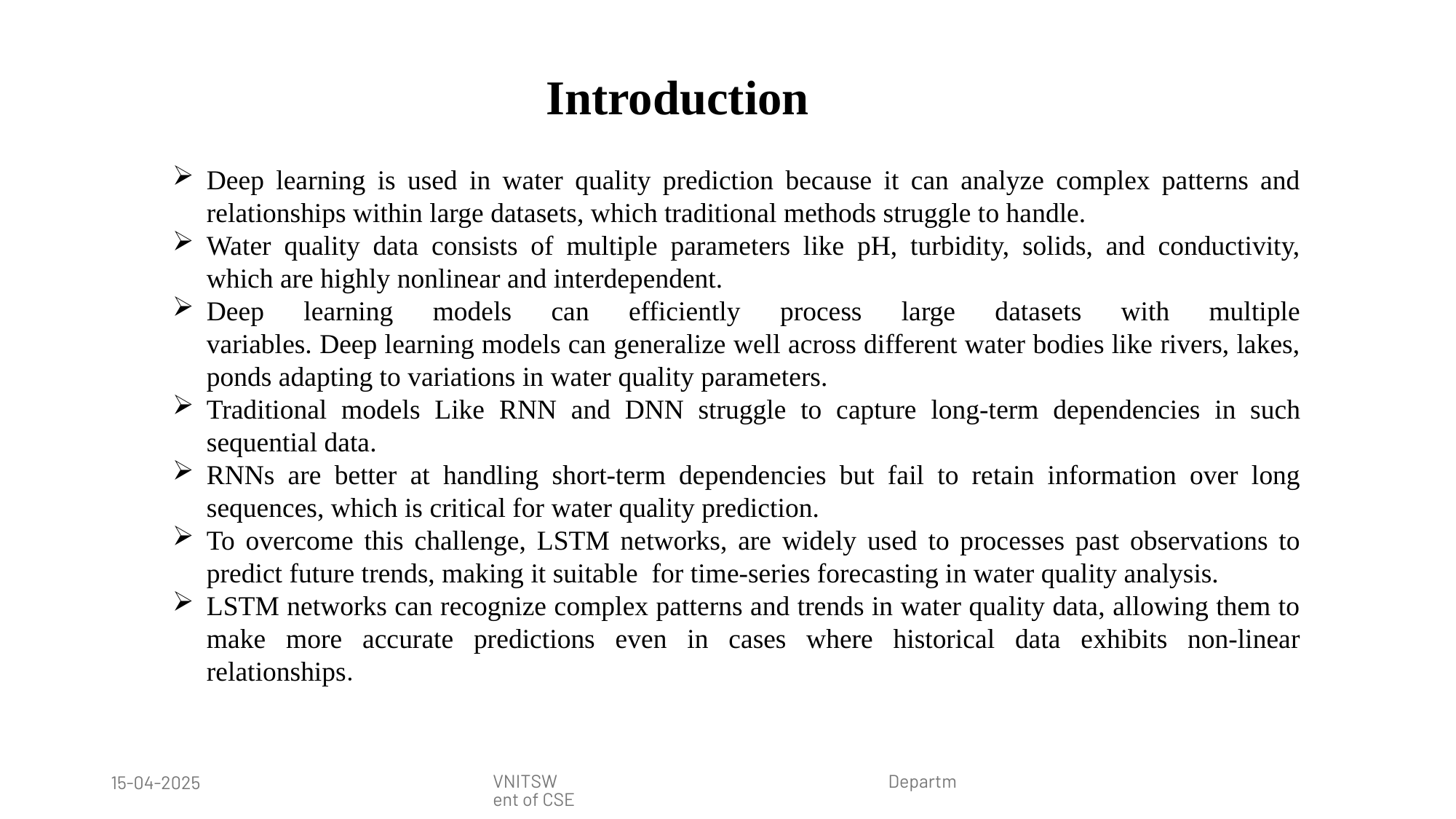

Introduction
Deep learning is used in water quality prediction because it can analyze complex patterns and relationships within large datasets, which traditional methods struggle to handle.
Water quality data consists of multiple parameters like pH, turbidity, solids, and conductivity, which are highly nonlinear and interdependent.
Deep learning models can efficiently process large datasets with multiple
variables. Deep learning models can generalize well across different water bodies like rivers, lakes, ponds adapting to variations in water quality parameters.
Traditional models Like RNN and DNN struggle to capture long-term dependencies in such sequential data.
RNNs are better at handling short-term dependencies but fail to retain information over long sequences, which is critical for water quality prediction.
To overcome this challenge, LSTM networks, are widely used to processes past observations to predict future trends, making it suitable  for time-series forecasting in water quality analysis.
LSTM networks can recognize complex patterns and trends in water quality data, allowing them to make more accurate predictions even in cases where historical data exhibits non-linear relationships.
VNITSW                                                                                           Department of CSE
15-04-2025